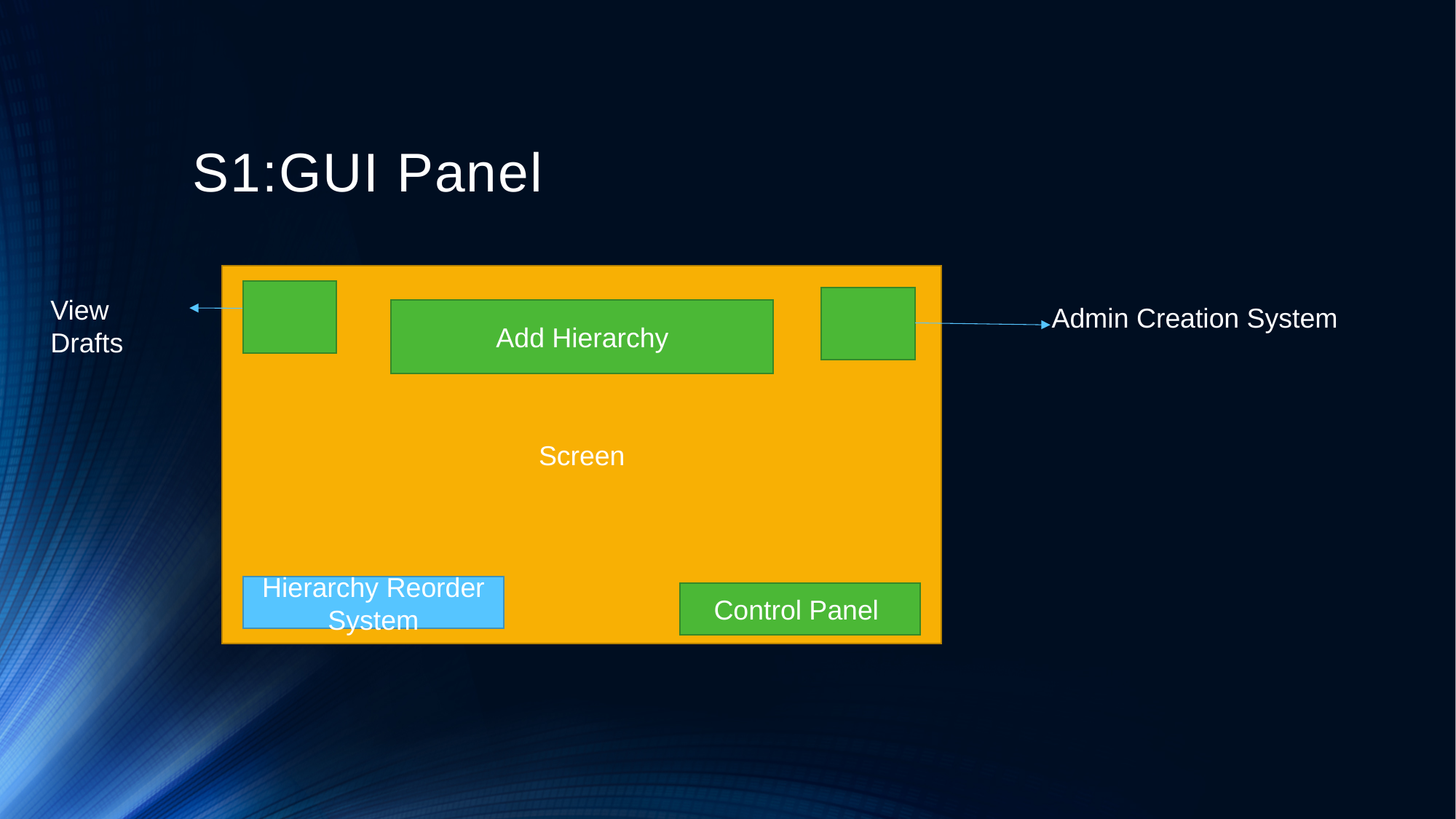

# S1:GUI Panel
Screen

View Drafts

Admin Creation System
Add Hierarchy
Hierarchy Reorder System
Control Panel